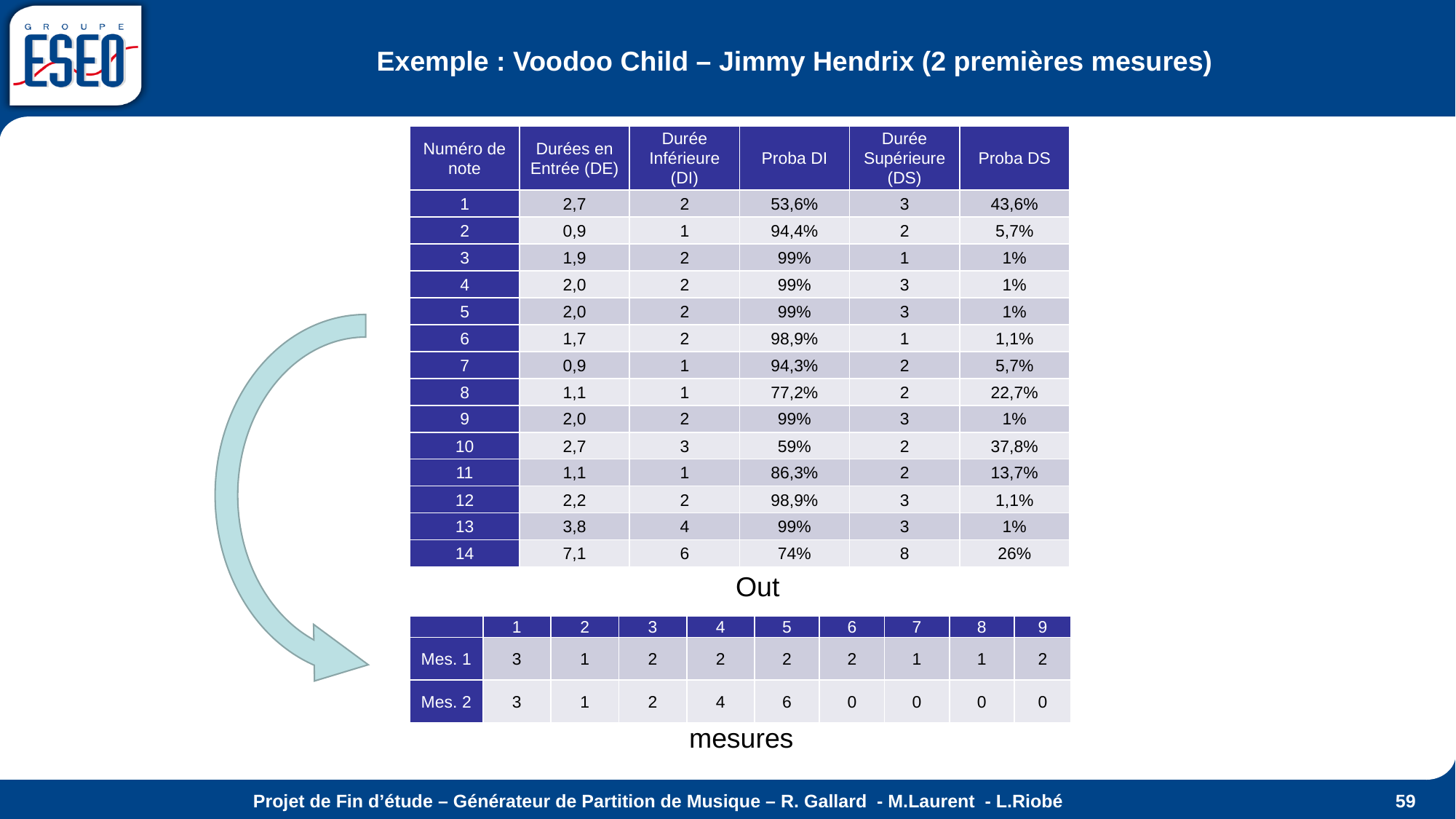

# Exemple : Voodoo Child – Jimmy Hendrix (2 premières mesures)
| Numéro de note | Durées en Entrée (DE) | Durée Inférieure (DI) | Proba DI | Durée Supérieure (DS) | Proba DS |
| --- | --- | --- | --- | --- | --- |
| 1 | 2,7 | 2 | 53,6% | 3 | 43,6% |
| 2 | 0,9 | 1 | 94,4% | 2 | 5,7% |
| 3 | 1,9 | 2 | 99% | 1 | 1% |
| 4 | 2,0 | 2 | 99% | 3 | 1% |
| 5 | 2,0 | 2 | 99% | 3 | 1% |
| 6 | 1,7 | 2 | 98,9% | 1 | 1,1% |
| 7 | 0,9 | 1 | 94,3% | 2 | 5,7% |
| 8 | 1,1 | 1 | 77,2% | 2 | 22,7% |
| 9 | 2,0 | 2 | 99% | 3 | 1% |
| 10 | 2,7 | 3 | 59% | 2 | 37,8% |
| 11 | 1,1 | 1 | 86,3% | 2 | 13,7% |
| 12 | 2,2 | 2 | 98,9% | 3 | 1,1% |
| 13 | 3,8 | 4 | 99% | 3 | 1% |
| 14 | 7,1 | 6 | 74% | 8 | 26% |

Out
|  | 1 | 2 | 3 | 4 | 5 | 6 | 7 | 8 | 9 |
| --- | --- | --- | --- | --- | --- | --- | --- | --- | --- |
| Mes. 1 | 3 | 1 | 2 | 2 | 2 | 2 | 1 | 1 | 2 |
| Mes. 2 | 3 | 1 | 2 | 4 | 6 | 0 | 0 | 0 | 0 |
mesures
Projet de Fin d’étude – Générateur de Partition de Musique – R. Gallard  - M.Laurent  - L.Riobé
59